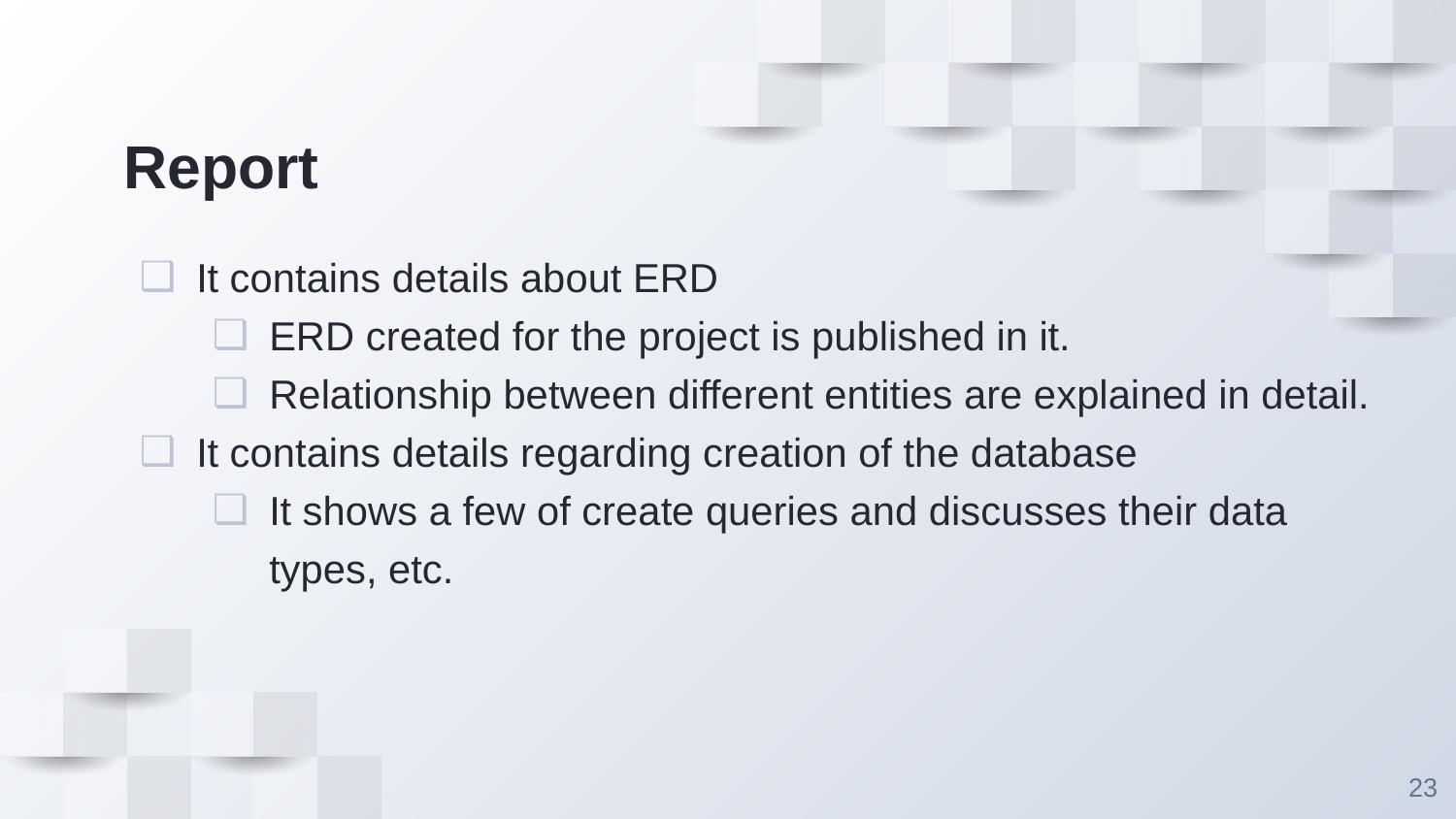

# Report
It contains details about ERD
ERD created for the project is published in it.
Relationship between different entities are explained in detail.
It contains details regarding creation of the database
It shows a few of create queries and discusses their data types, etc.

23